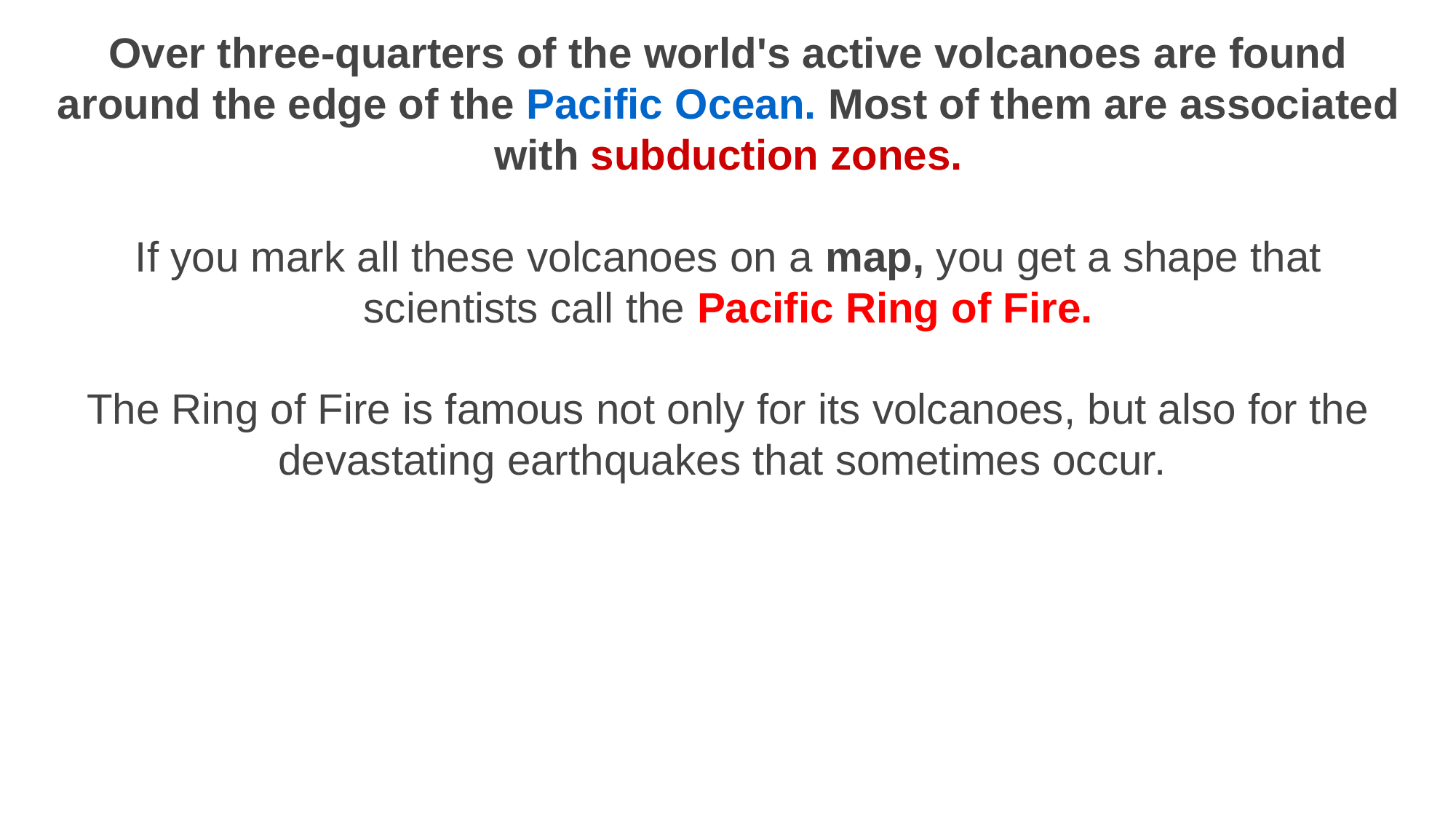

Over three-quarters of the world's active volcanoes are found around the edge of the Pacific Ocean. Most of them are associated with subduction zones.

If you mark all these volcanoes on a map, you get a shape that scientists call the Pacific Ring of Fire.

The Ring of Fire is famous not only for its volcanoes, but also for the devastating earthquakes that sometimes occur.